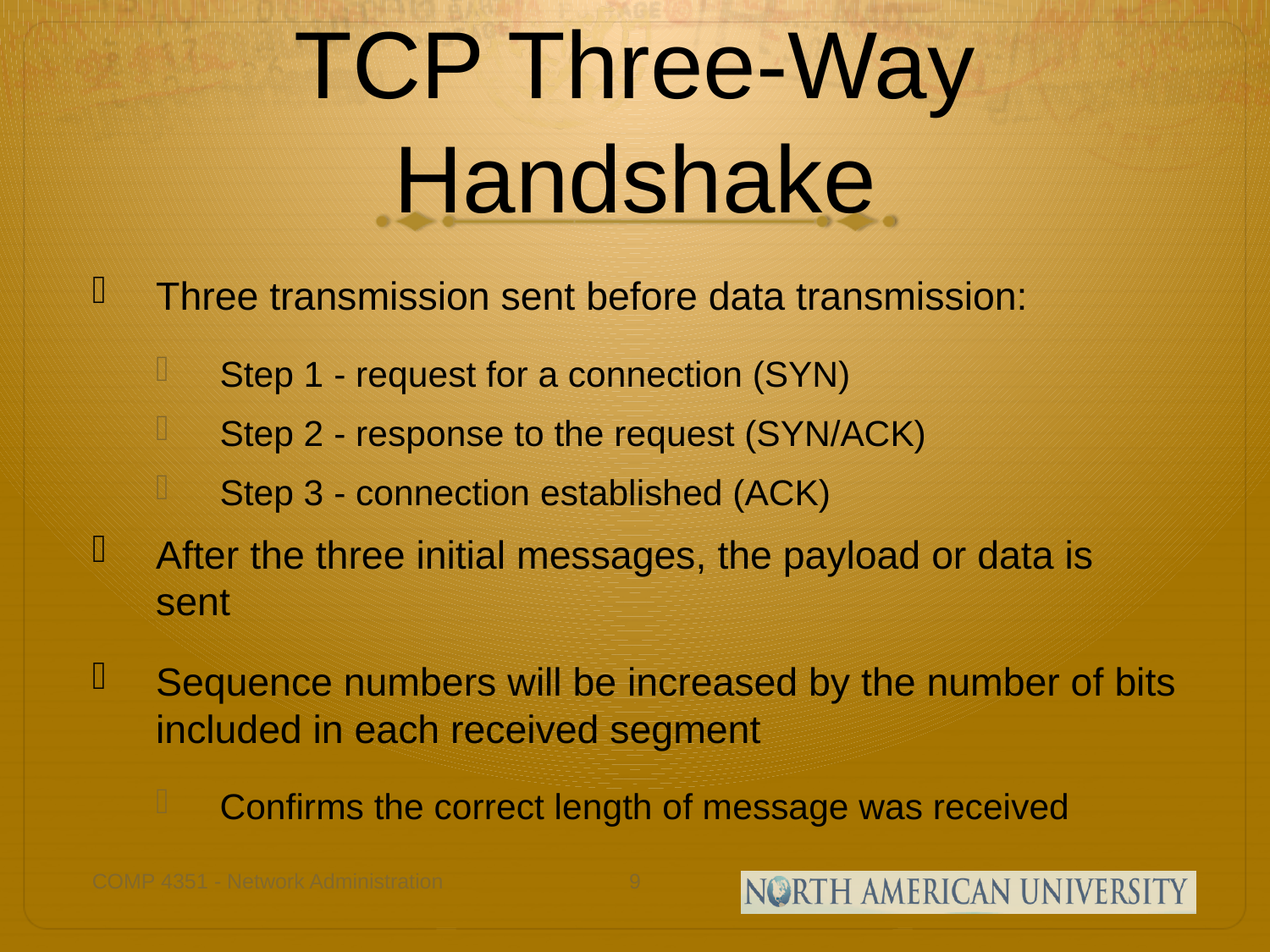

# TCP Three-Way Handshake
Three transmission sent before data transmission:
Step 1 - request for a connection (SYN)
Step 2 - response to the request (SYN/ACK)
Step 3 - connection established (ACK)
After the three initial messages, the payload or data is sent
Sequence numbers will be increased by the number of bits included in each received segment
Confirms the correct length of message was received

COMP 4351 - Network Administration
9